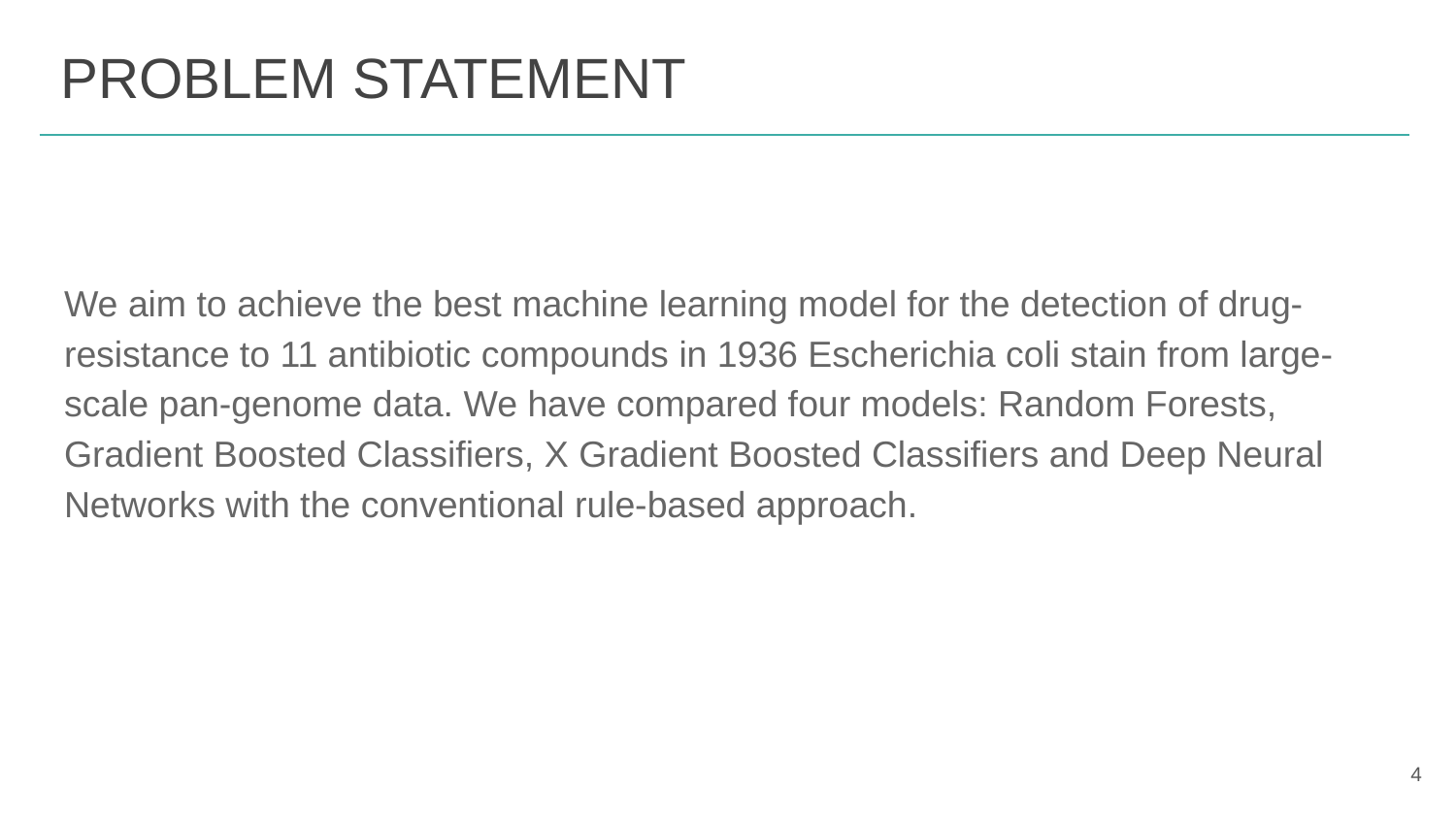

# PROBLEM STATEMENT

We aim to achieve the best machine learning model for the detection of drug-resistance to 11 antibiotic compounds in 1936 Escherichia coli stain from large-scale pan-genome data. We have compared four models: Random Forests, Gradient Boosted Classifiers, X Gradient Boosted Classifiers and Deep Neural Networks with the conventional rule-based approach.
4